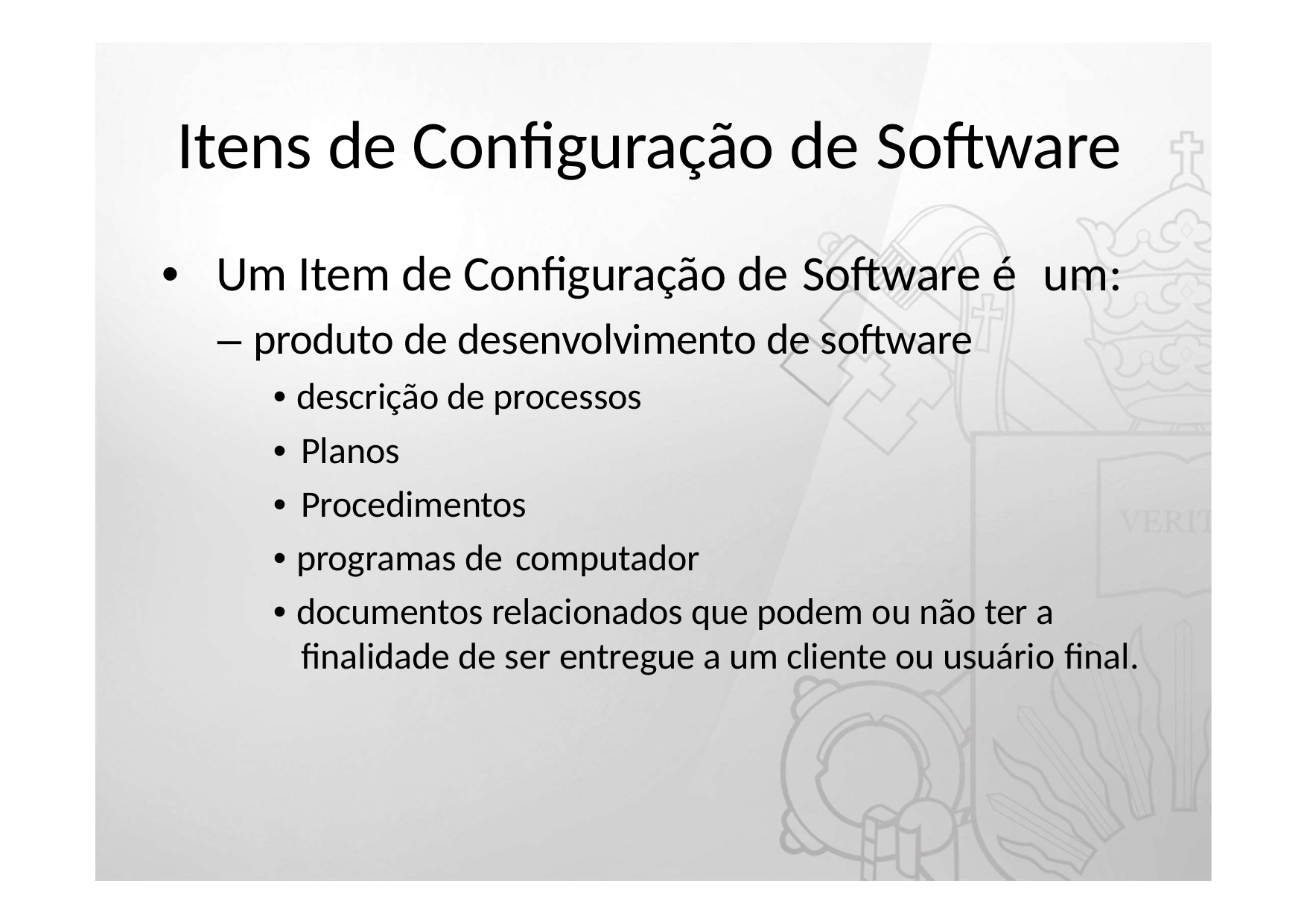

# Itens de Configuração de Software
•	Um Item de Configuração de Software é	um:
– produto de desenvolvimento de software
• descrição de processos
• Planos
• Procedimentos
• programas de computador
• documentos relacionados que podem ou não ter a  finalidade de ser entregue a um cliente ou usuário final.